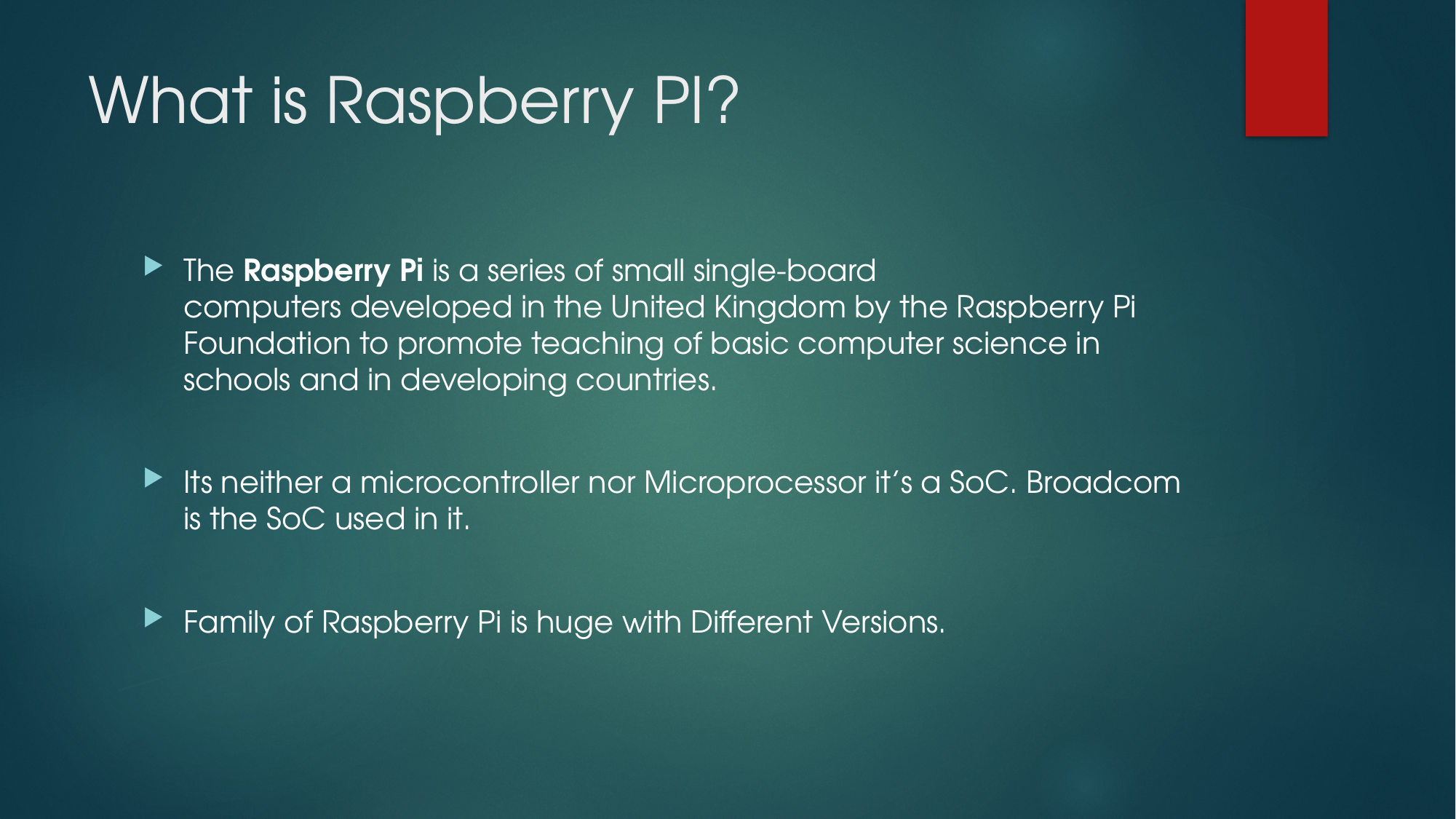

# What is Raspberry PI?
The Raspberry Pi is a series of small single-board computers developed in the United Kingdom by the Raspberry Pi Foundation to promote teaching of basic computer science in schools and in developing countries.

Its neither a microcontroller nor Microprocessor it’s a SoC. Broadcom is the SoC used in it.

Family of Raspberry Pi is huge with Different Versions.